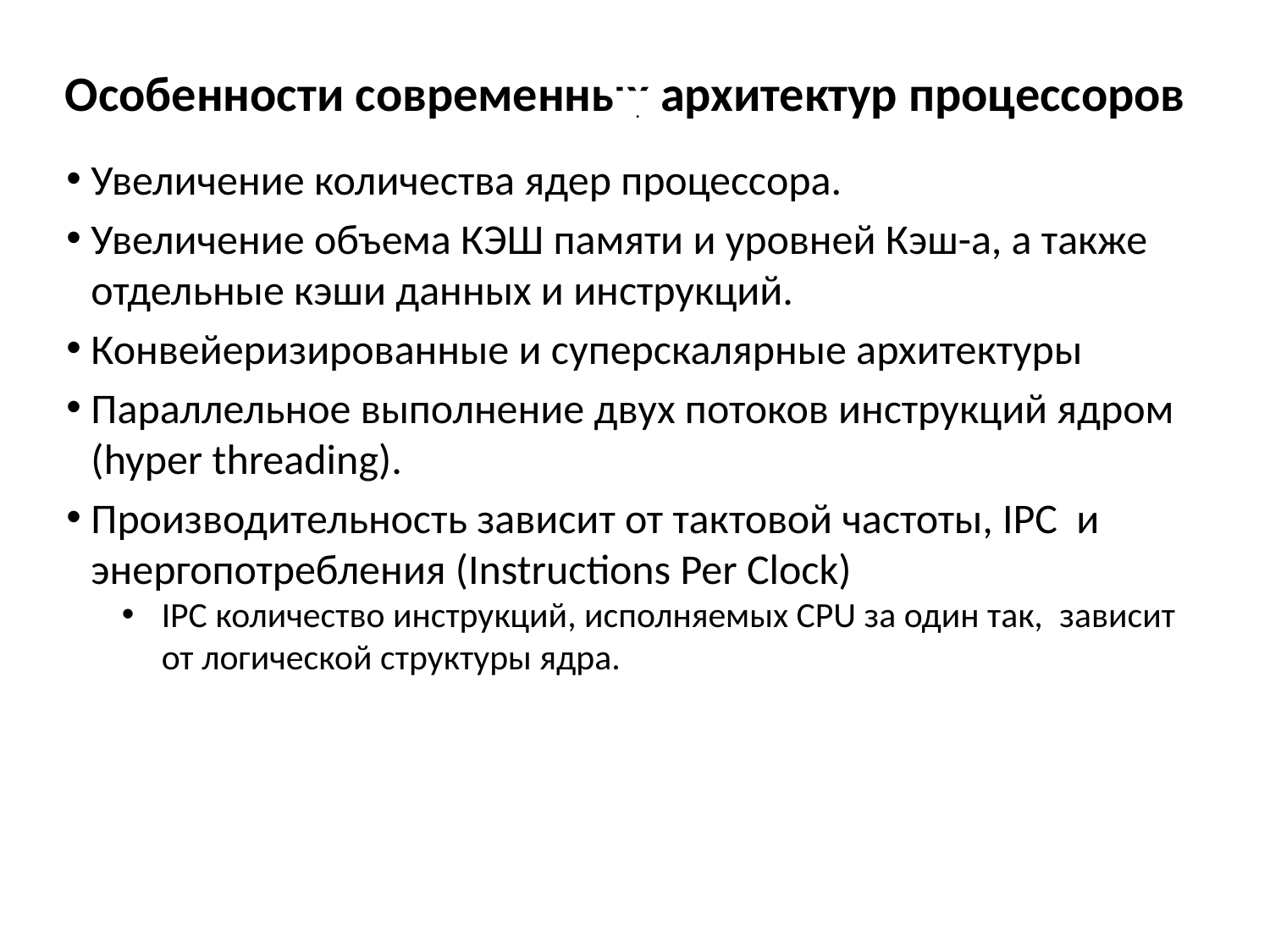

# Особенности современных архитектур процессоров
 .
Увеличение количества ядер процессора.
Увеличение объема КЭШ памяти и уровней Кэш-а, а также отдельные кэши данных и инструкций.
Конвейеризированные и суперскалярные архитектуры
Параллельное выполнение двух потоков инструкций ядром (hyper threading).
Производительность зависит от тактовой частоты, IPC  и энергопотребления (Instructions Per Clock)
IPC количество инструкций, исполняемых CPU за один так,  зависит от логической структуры ядра.